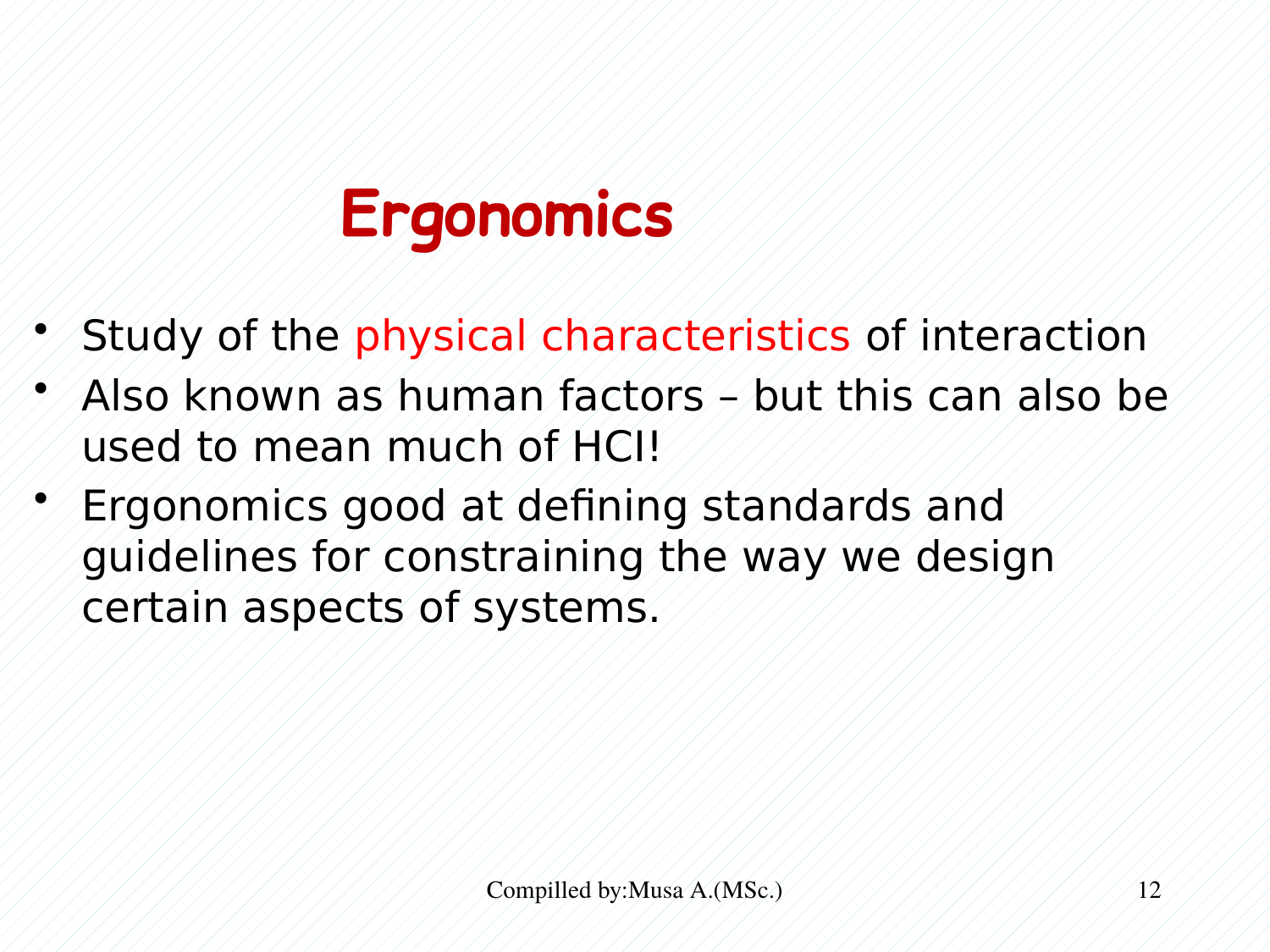

# Ergonomics

Study of the physical characteristics of interaction
Also known as human factors – but this can also be used to mean much of HCI!
Ergonomics good at defining standards and guidelines for constraining the way we design certain aspects of systems.
Compilled by:Musa A.(MSc.)
12